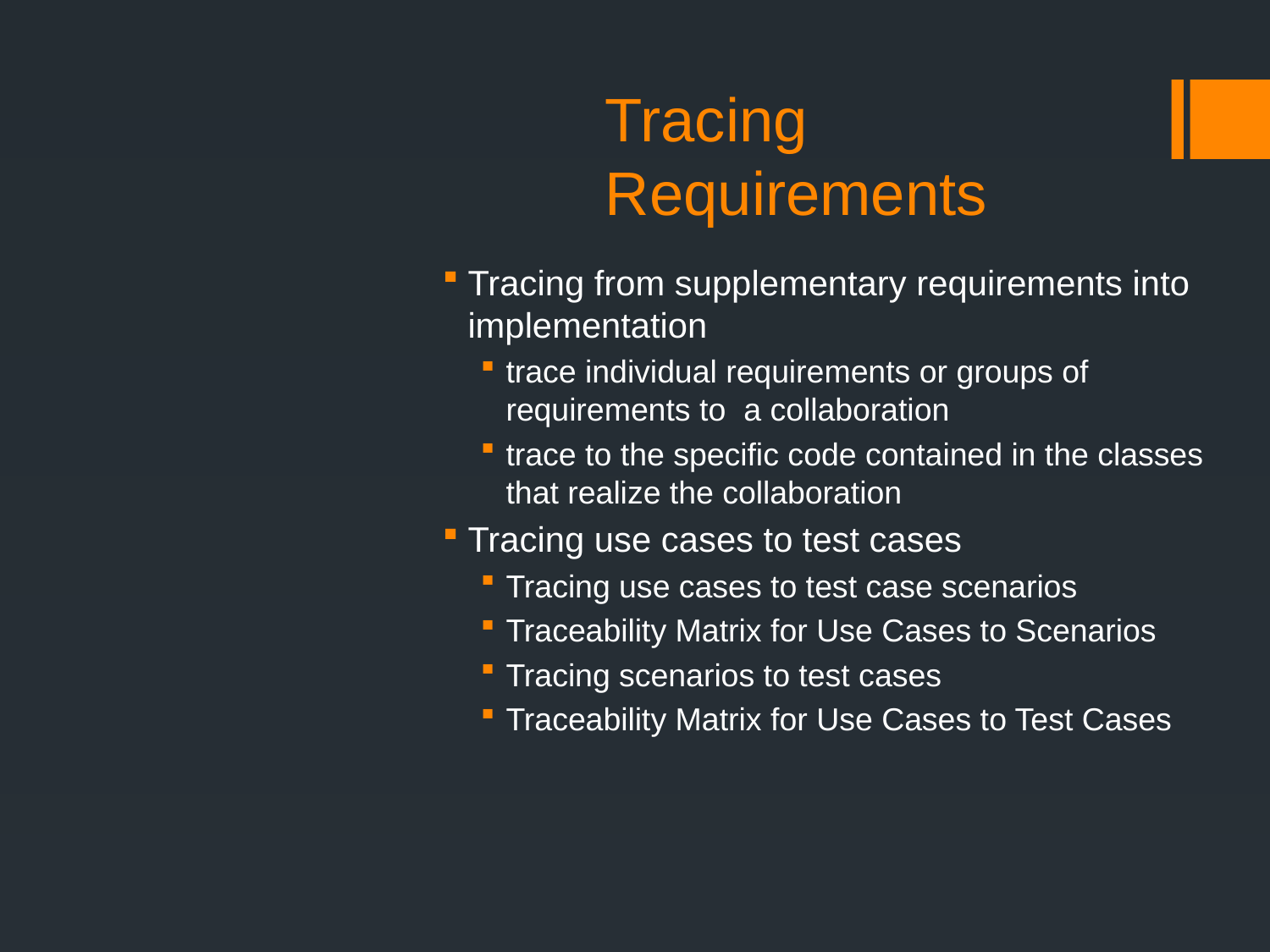

# Tracing Requirements
Tracing from supplementary requirements into implementation
trace individual requirements or groups of requirements to  a collaboration
trace to the specific code contained in the classes that realize the collaboration
Tracing use cases to test cases
Tracing use cases to test case scenarios
Traceability Matrix for Use Cases to Scenarios
Tracing scenarios to test cases
Traceability Matrix for Use Cases to Test Cases